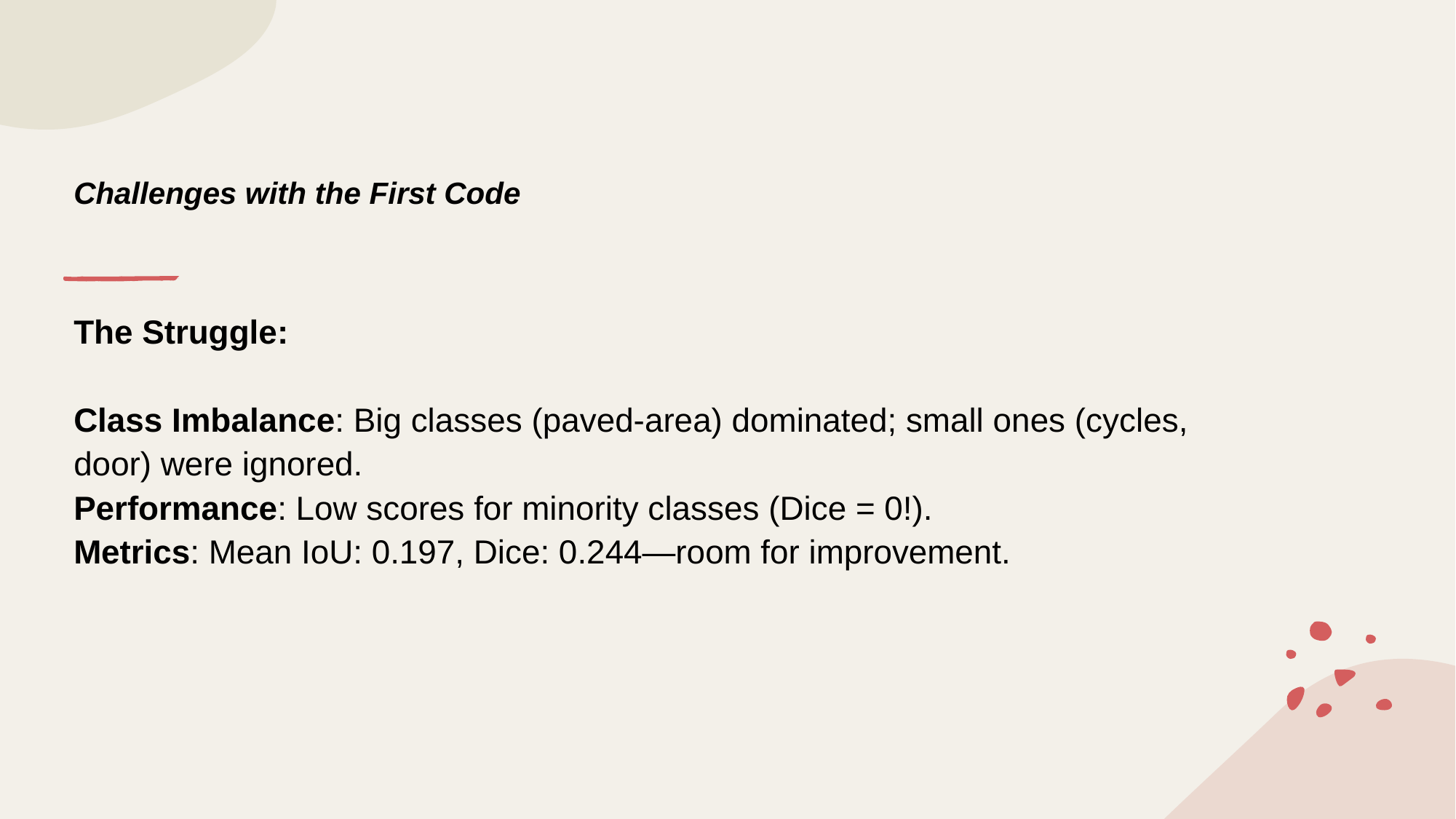

# Challenges with the First Code
The Struggle:
Class Imbalance: Big classes (paved-area) dominated; small ones (cycles, door) were ignored.
Performance: Low scores for minority classes (Dice = 0!).
Metrics: Mean IoU: 0.197, Dice: 0.244—room for improvement.